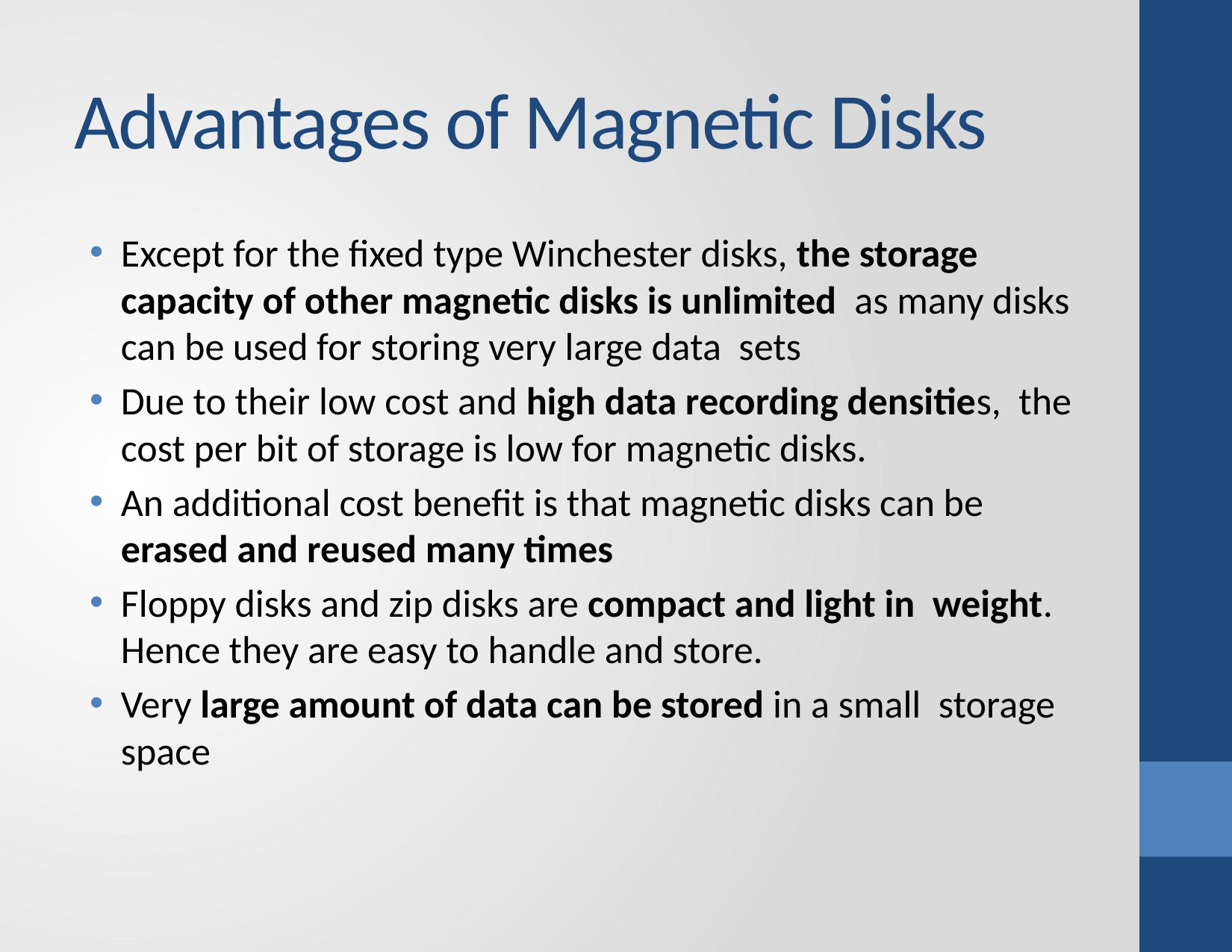

# Advantages of Magnetic Disks
Except for the fixed type Winchester disks, the storage  capacity of other magnetic disks is unlimited  as many disks can be used for storing very large data  sets
Due to their low cost and high data recording densities,  the cost per bit of storage is low for magnetic disks.
An additional cost benefit is that magnetic disks can be  erased and reused many times
Floppy disks and zip disks are compact and light in  weight. Hence they are easy to handle and store.
Very large amount of data can be stored in a small  storage space